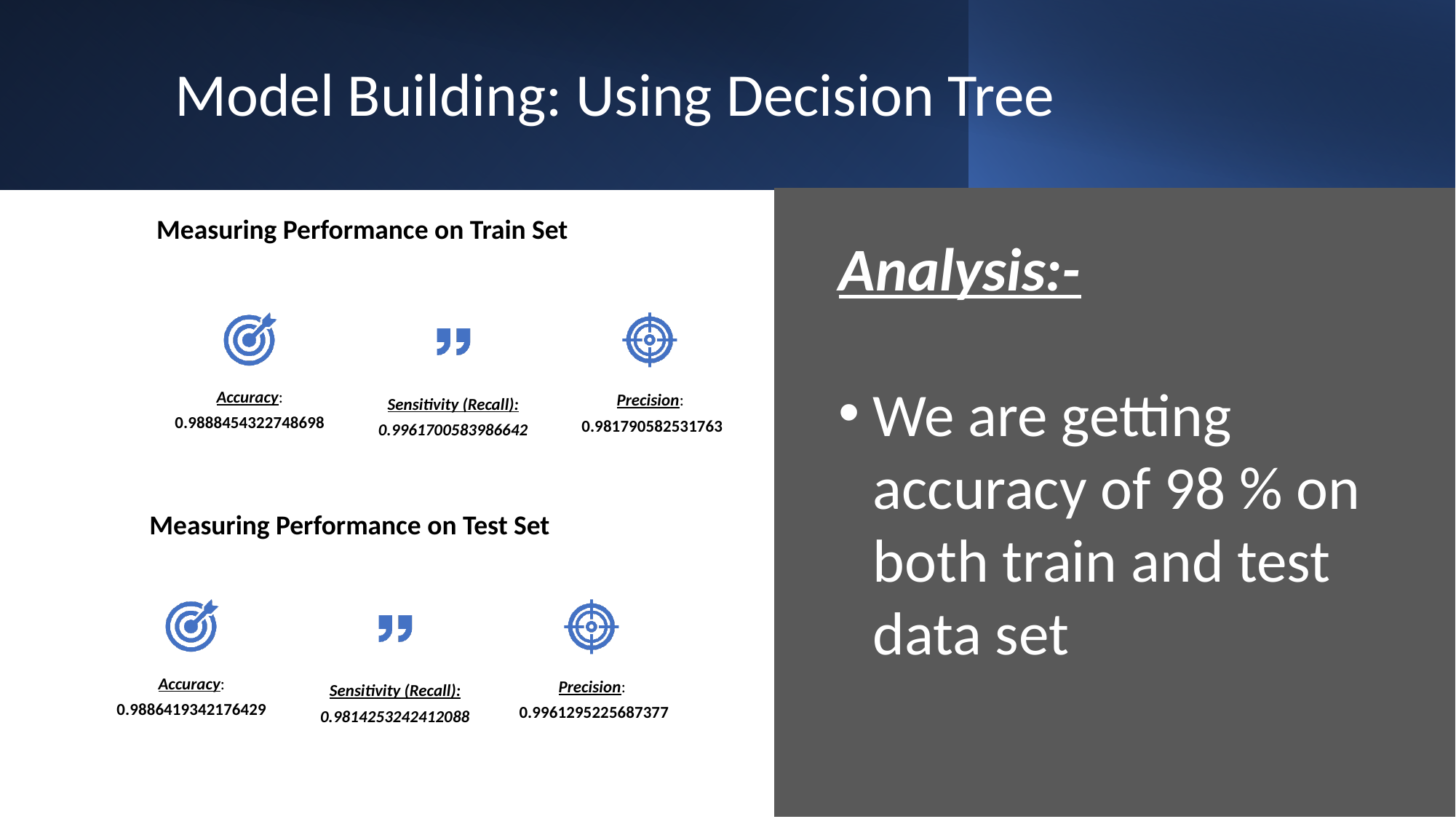

Measuring Performance on Test Set

# Model Building: Using Decision Tree

Measuring Performance on Train Set
Analysis:-

We are getting accuracy of 98 % on both train and test data set
Accuracy:
0.9888454322748698
Sensitivity (Recall):
0.9961700583986642

Precision:
0.981790582531763

Measuring Performance on Test Set
Accuracy:
0.9886419342176429
Sensitivity (Recall):
0.9814253242412088

Precision:
0.9961295225687377